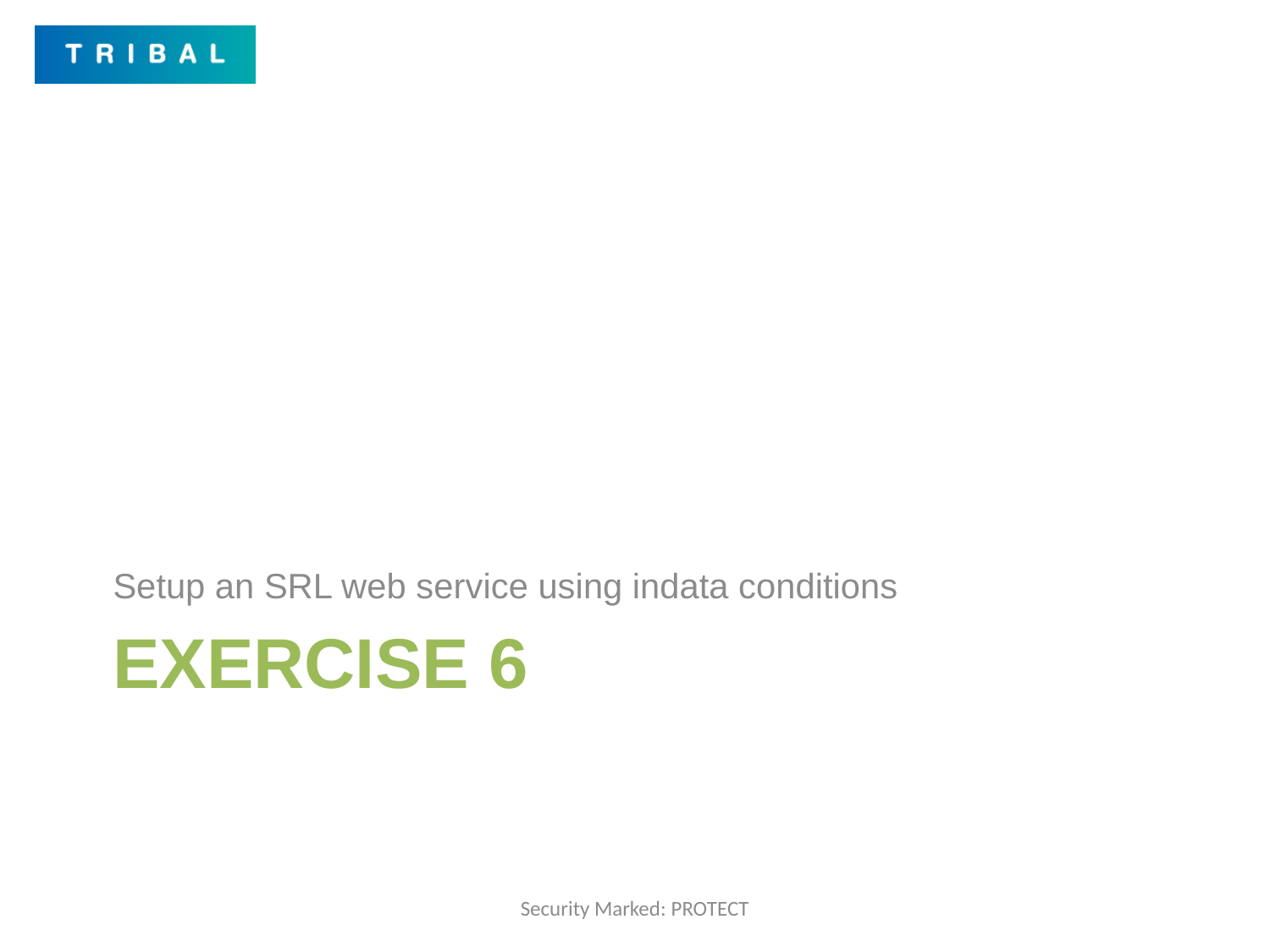

Setup an SRL web service using indata conditions
# Exercise 6
Security Marked: PROTECT